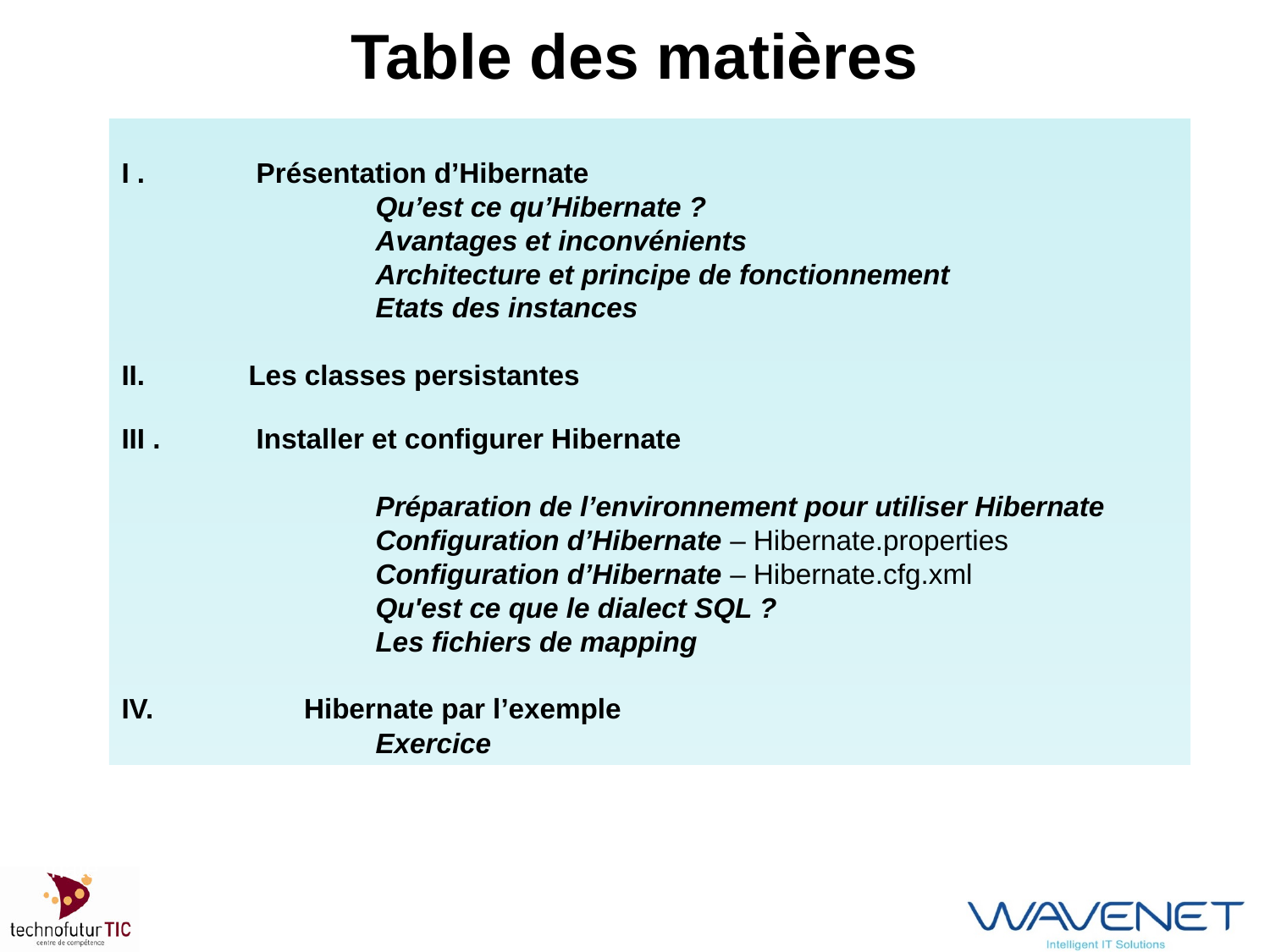

Table des matières

I . 	 Présentation d’Hibernate
		Qu’est ce qu’Hibernate ?
		Avantages et inconvénients
		Architecture et principe de fonctionnement
		Etats des instances

II.	Les classes persistantes

III . 	 Installer et configurer Hibernate

		Préparation de l’environnement pour utiliser Hibernate
		Configuration d’Hibernate – Hibernate.properties
		Configuration d’Hibernate – Hibernate.cfg.xml
		Qu'est ce que le dialect SQL ?
		Les fichiers de mapping

IV.		Hibernate par l’exemple
	 Exercice
Introduction à Hibernate